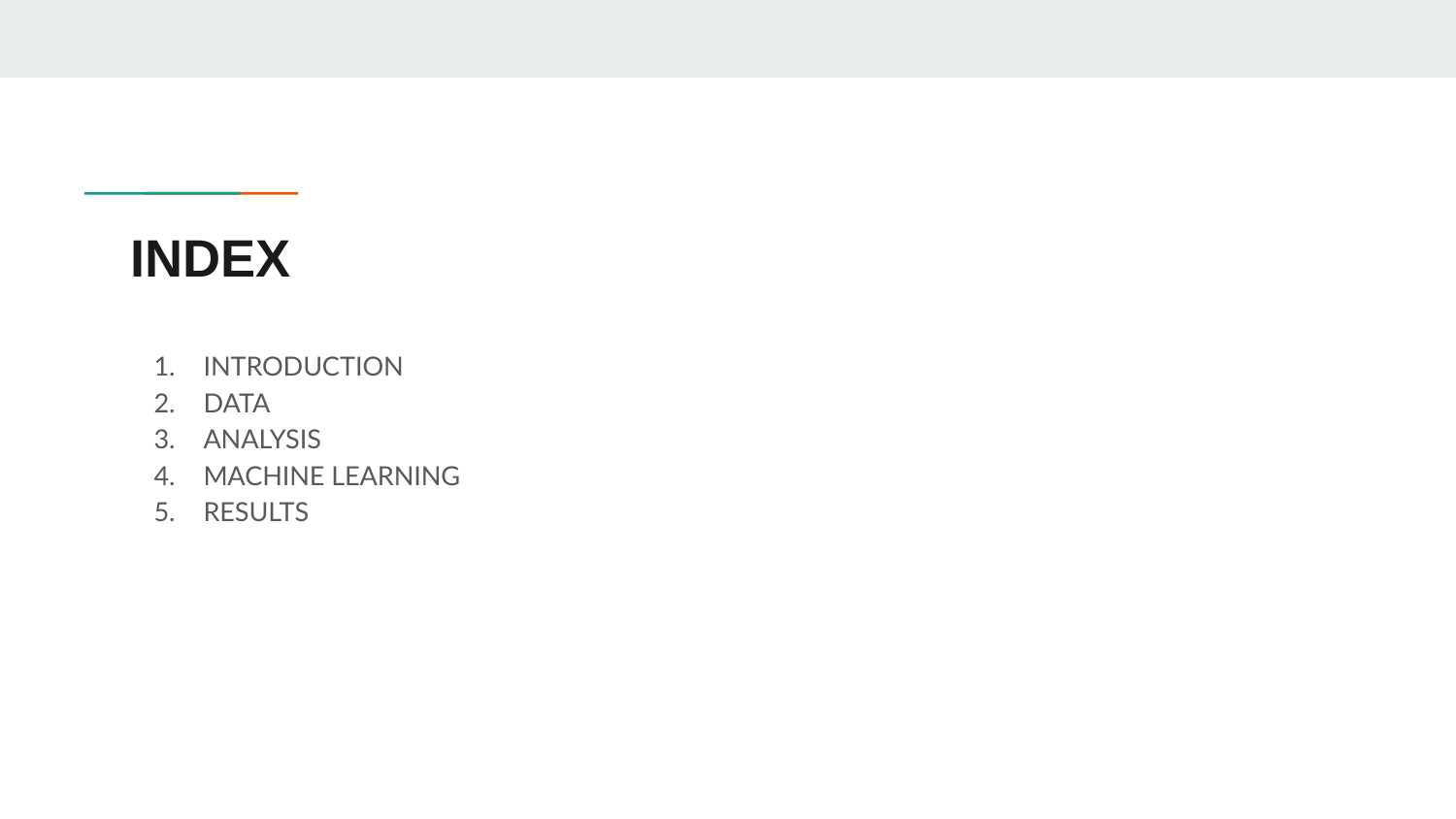

# INDEX
INTRODUCTION
DATA
ANALYSIS
MACHINE LEARNING
RESULTS